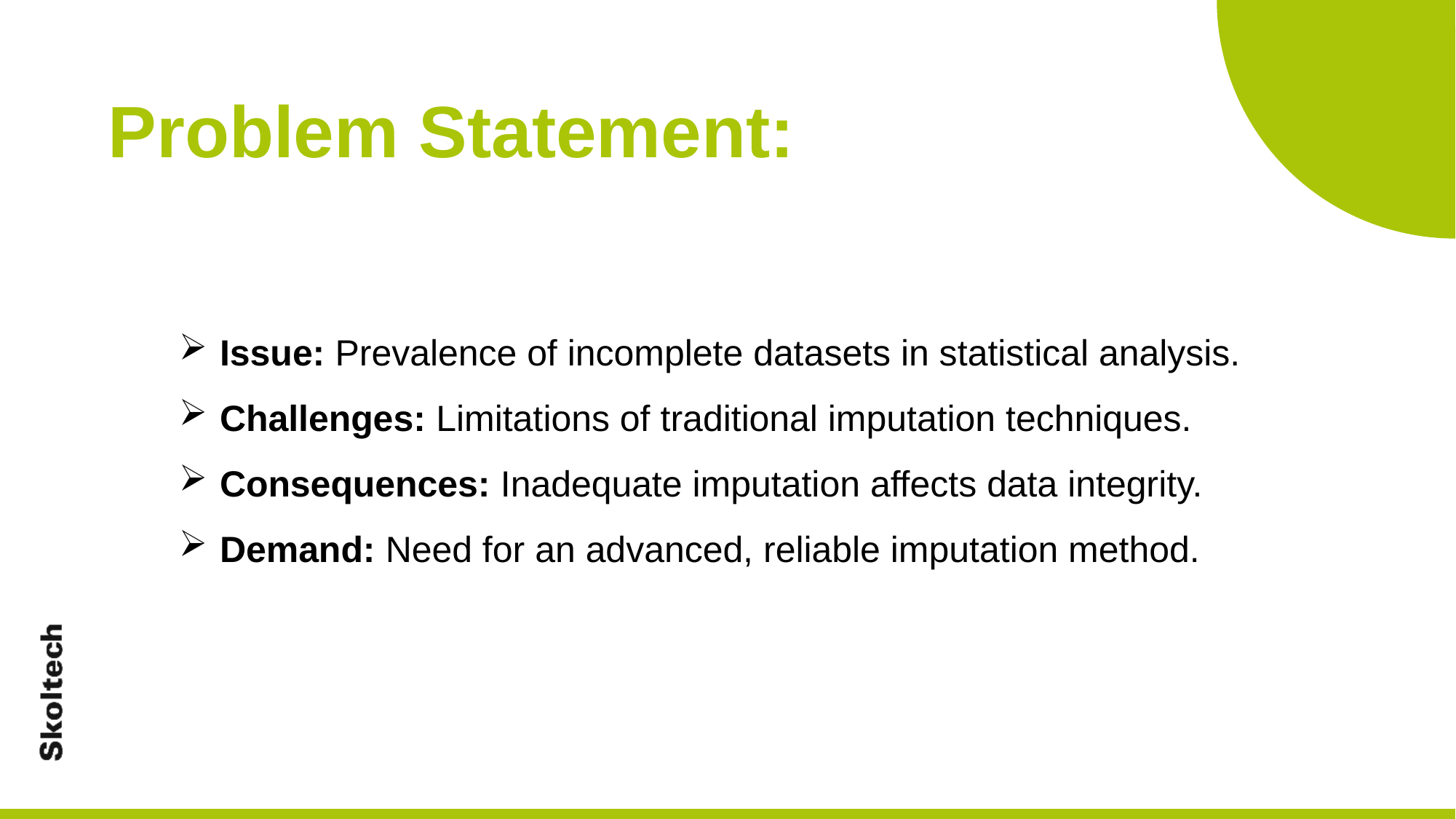

Problem Statement:
Issue: Prevalence of incomplete datasets in statistical analysis.
Challenges: Limitations of traditional imputation techniques.
Consequences: Inadequate imputation affects data integrity.
Demand: Need for an advanced, reliable imputation method.